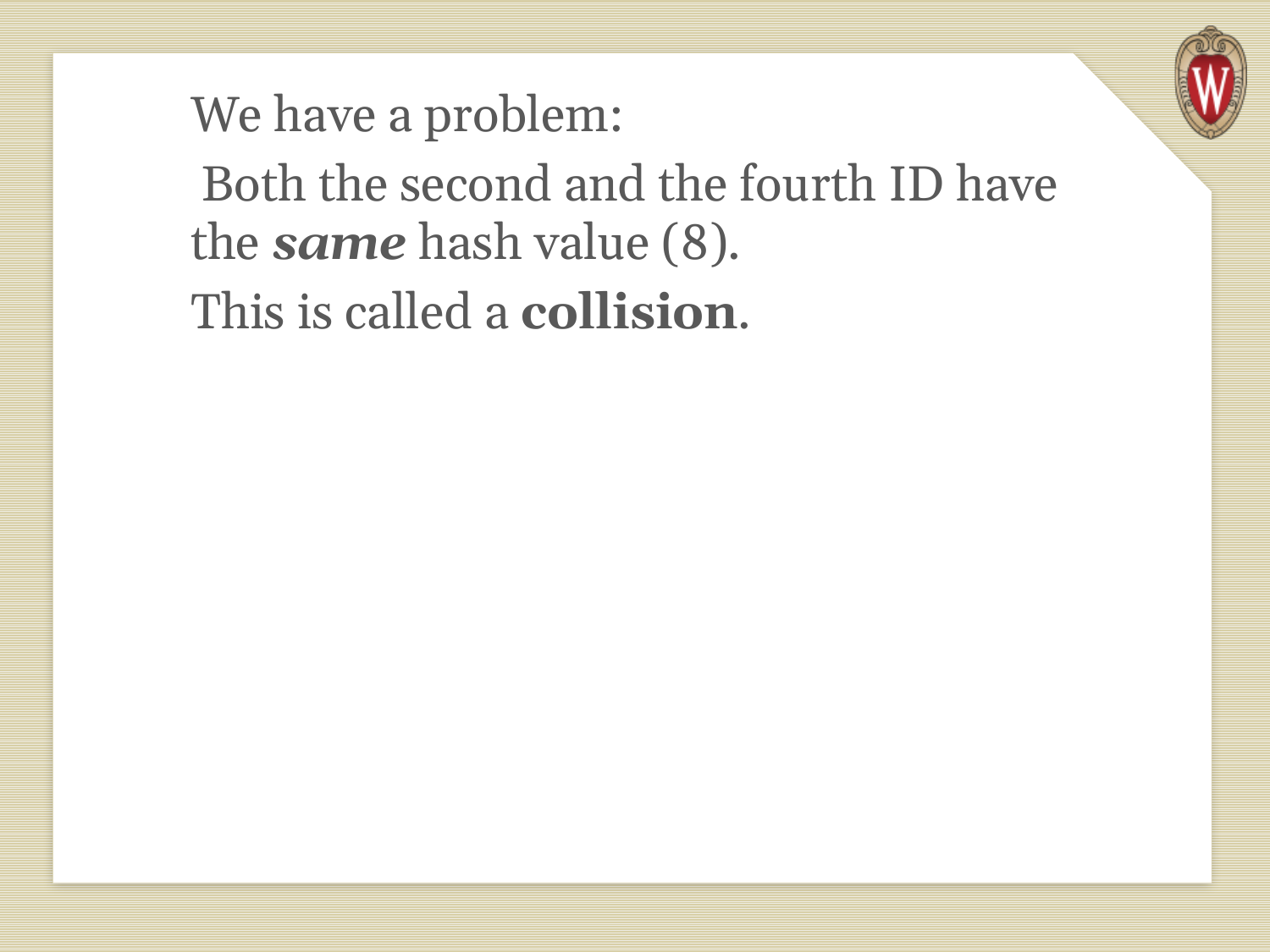

We have a problem:
 Both the second and the fourth ID have the same hash value (8).
This is called a collision.